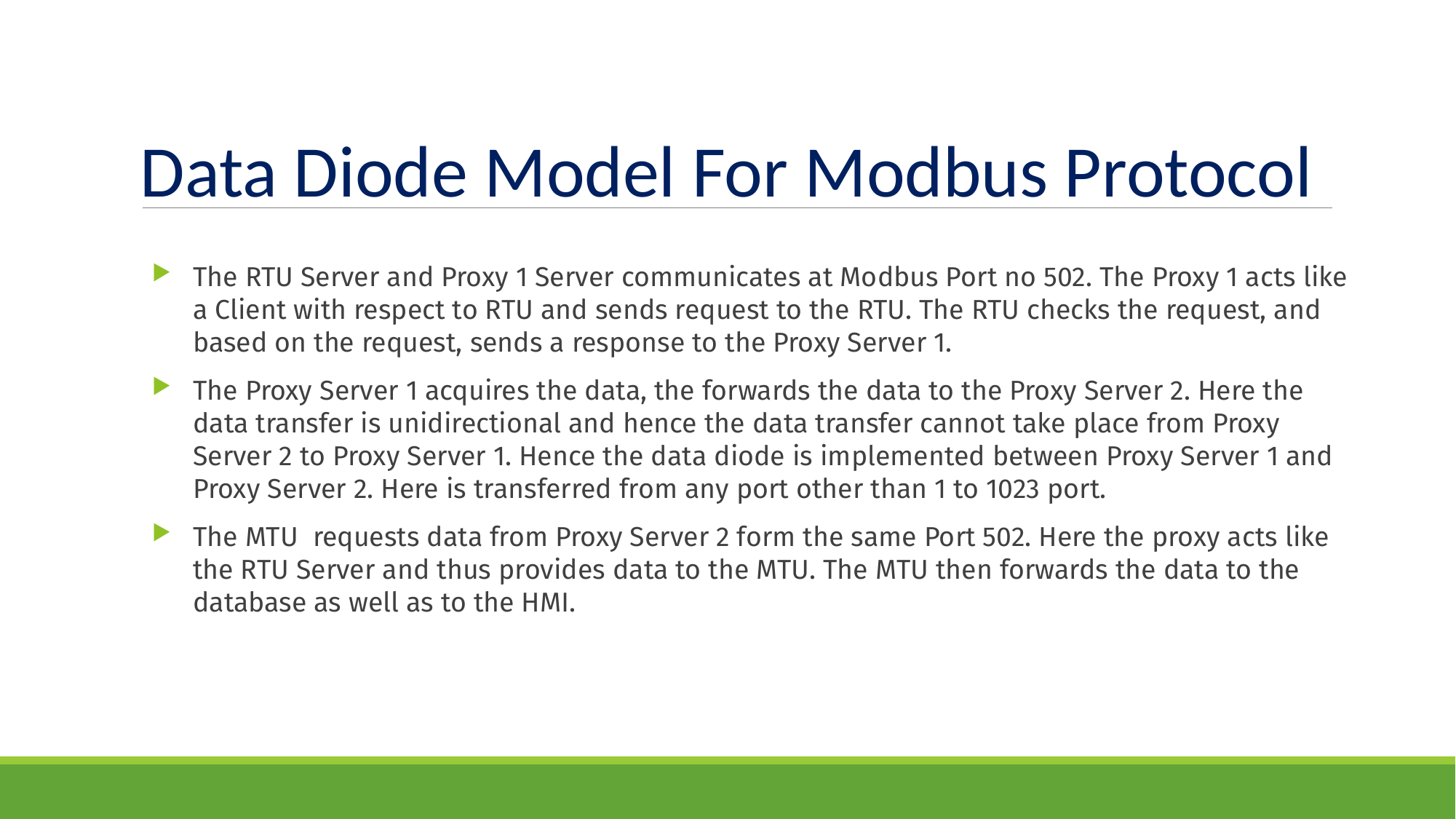

Data Diode Model For Modbus Protocol
The RTU Server and Proxy 1 Server communicates at Modbus Port no 502. The Proxy 1 acts like a Client with respect to RTU and sends request to the RTU. The RTU checks the request, and based on the request, sends a response to the Proxy Server 1.
The Proxy Server 1 acquires the data, the forwards the data to the Proxy Server 2. Here the data transfer is unidirectional and hence the data transfer cannot take place from Proxy Server 2 to Proxy Server 1. Hence the data diode is implemented between Proxy Server 1 and Proxy Server 2. Here is transferred from any port other than 1 to 1023 port.
The MTU  requests data from Proxy Server 2 form the same Port 502. Here the proxy acts like the RTU Server and thus provides data to the MTU. The MTU then forwards the data to the database as well as to the HMI.